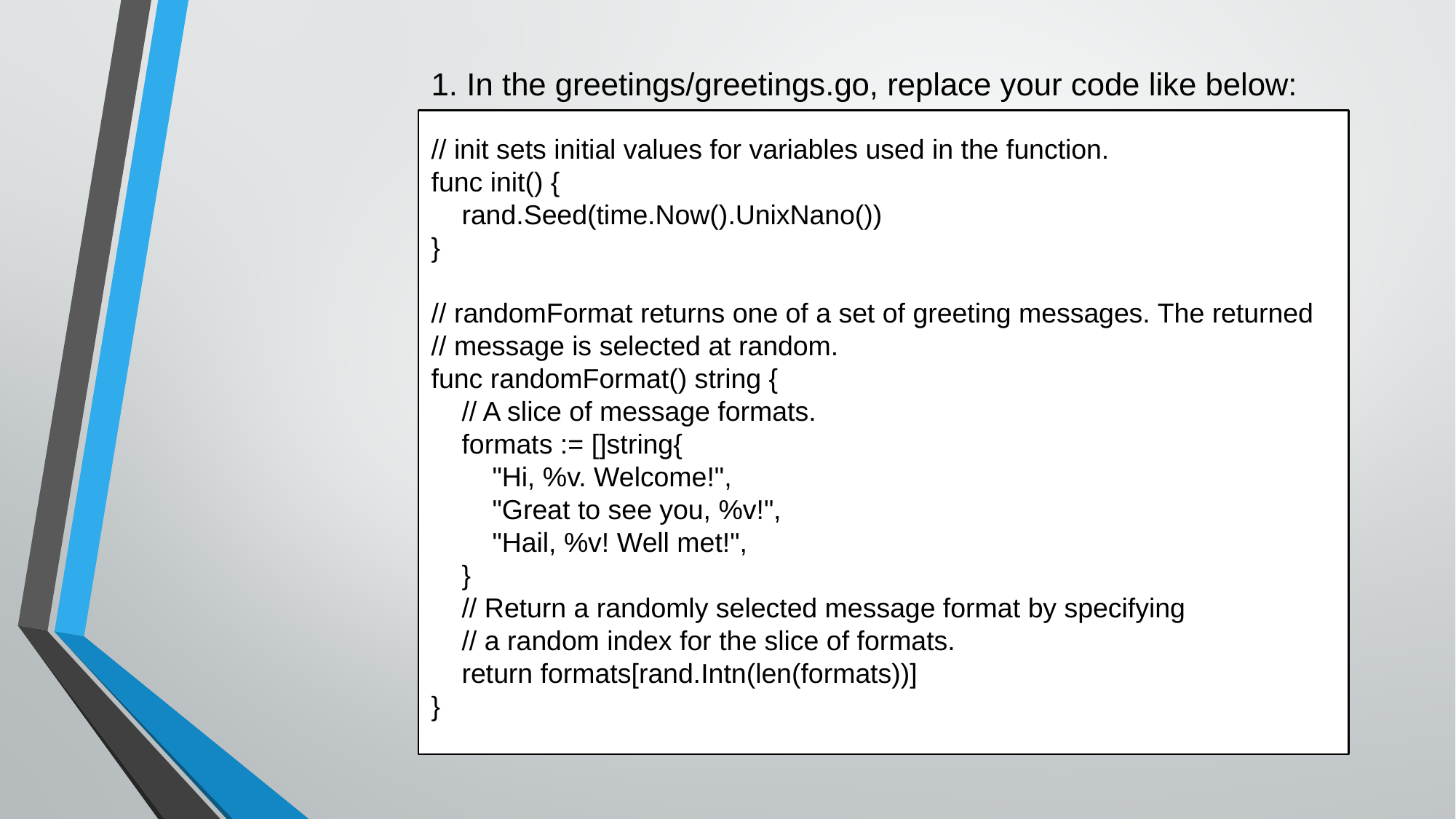

1. In the greetings/greetings.go, replace your code like below:

// init sets initial values for variables used in the function.
func init() {
    rand.Seed(time.Now().UnixNano())
}

// randomFormat returns one of a set of greeting messages. The returned
// message is selected at random.
func randomFormat() string {
    // A slice of message formats.
    formats := []string{
        "Hi, %v. Welcome!",
        "Great to see you, %v!",
        "Hail, %v! Well met!",
    }
    // Return a randomly selected message format by specifying
    // a random index for the slice of formats.
    return formats[rand.Intn(len(formats))]
}